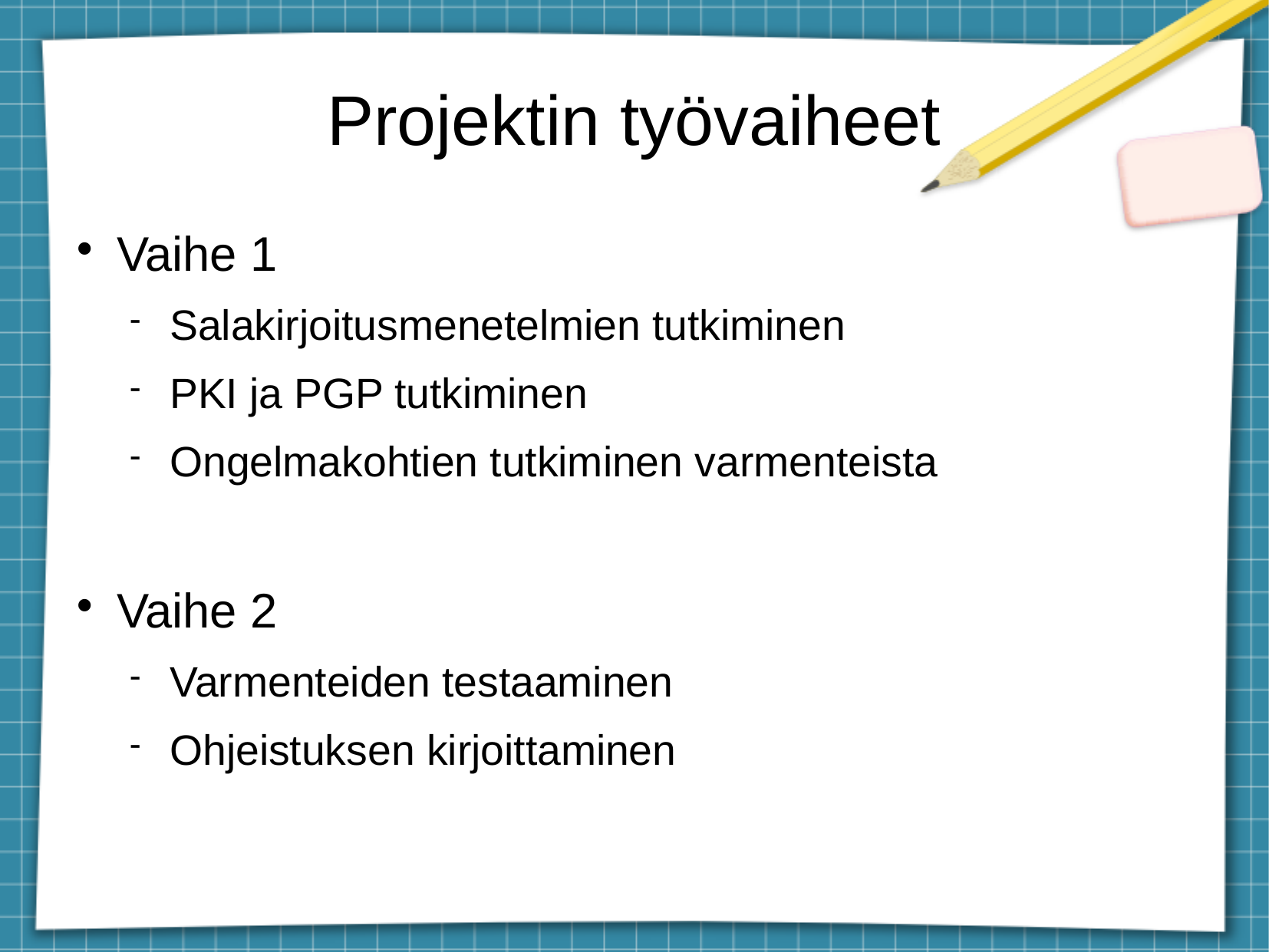

Projektin työvaiheet
Vaihe 1
Salakirjoitusmenetelmien tutkiminen
PKI ja PGP tutkiminen
Ongelmakohtien tutkiminen varmenteista

Vaihe 2
Varmenteiden testaaminen
Ohjeistuksen kirjoittaminen